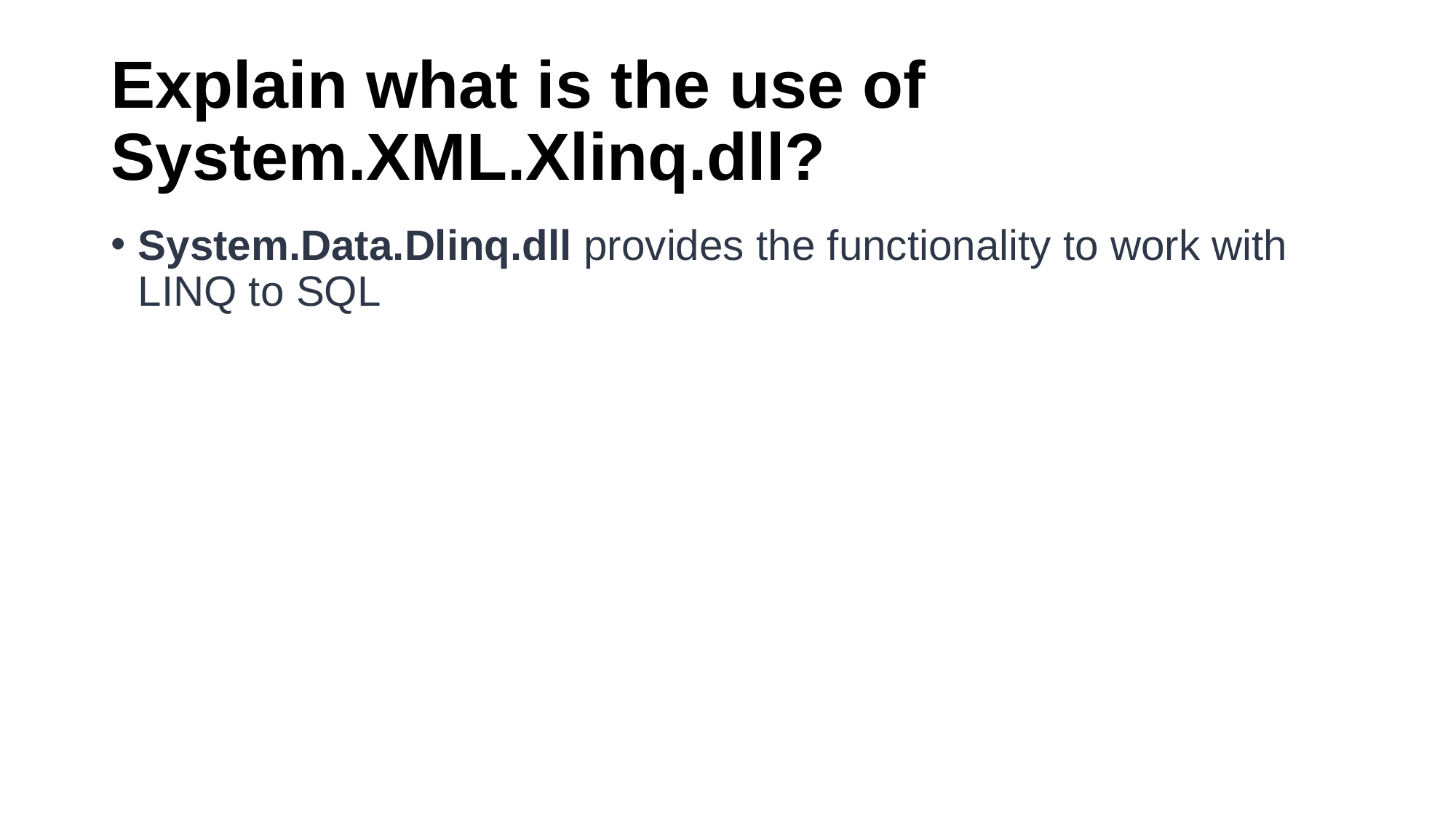

# Explain what is the use of System.XML.Xlinq.dll?
System.Data.Dlinq.dll provides the functionality to work with LINQ to SQL